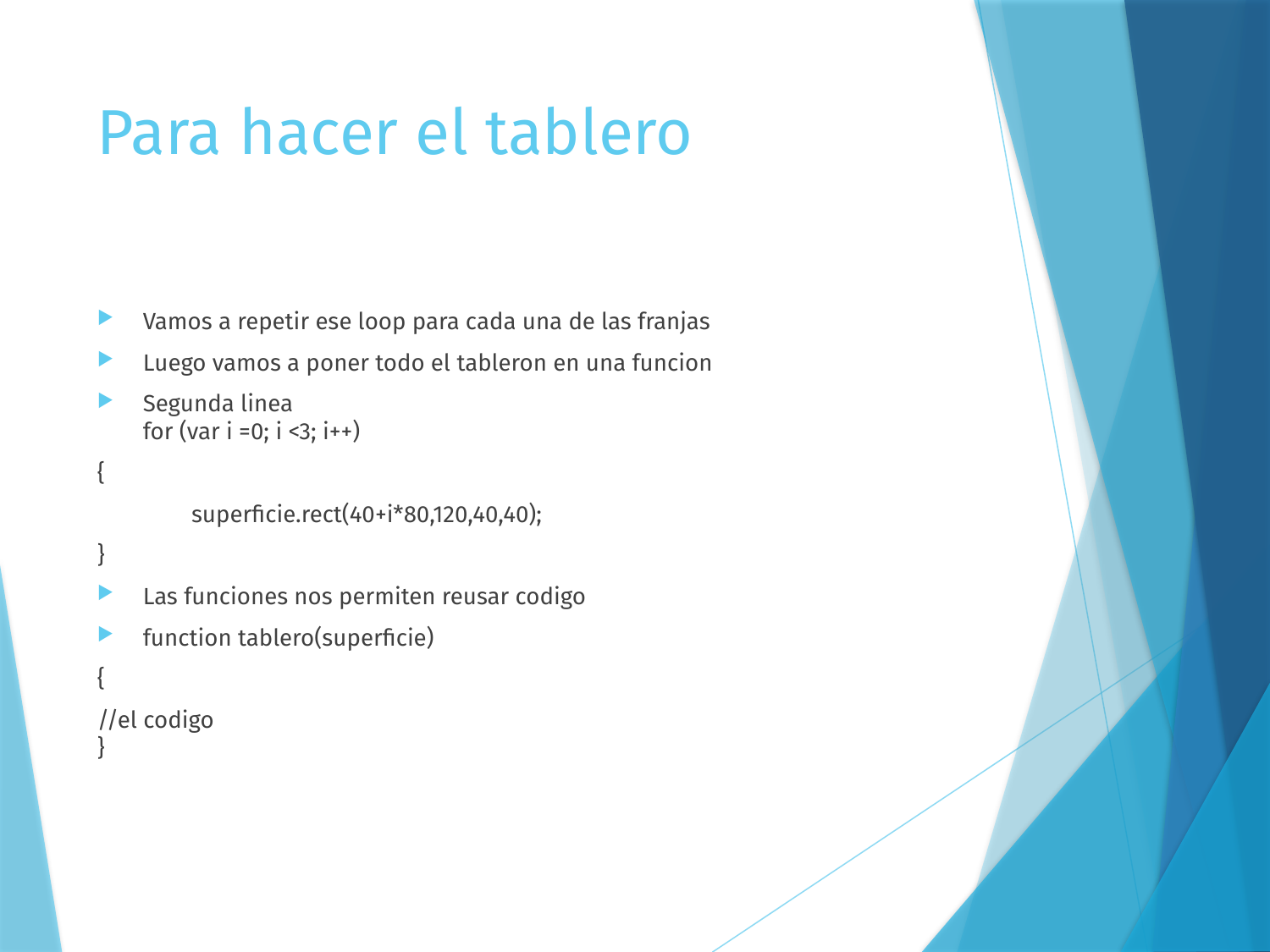

# Para hacer el tablero
Vamos a repetir ese loop para cada una de las franjas
Luego vamos a poner todo el tableron en una funcion
Segunda linea
for (var i =0; i <3; i++)
{
	superficie.rect(40+i*80,120,40,40);
}
Las funciones nos permiten reusar codigo
function tablero(superficie)
{
//el codigo
}